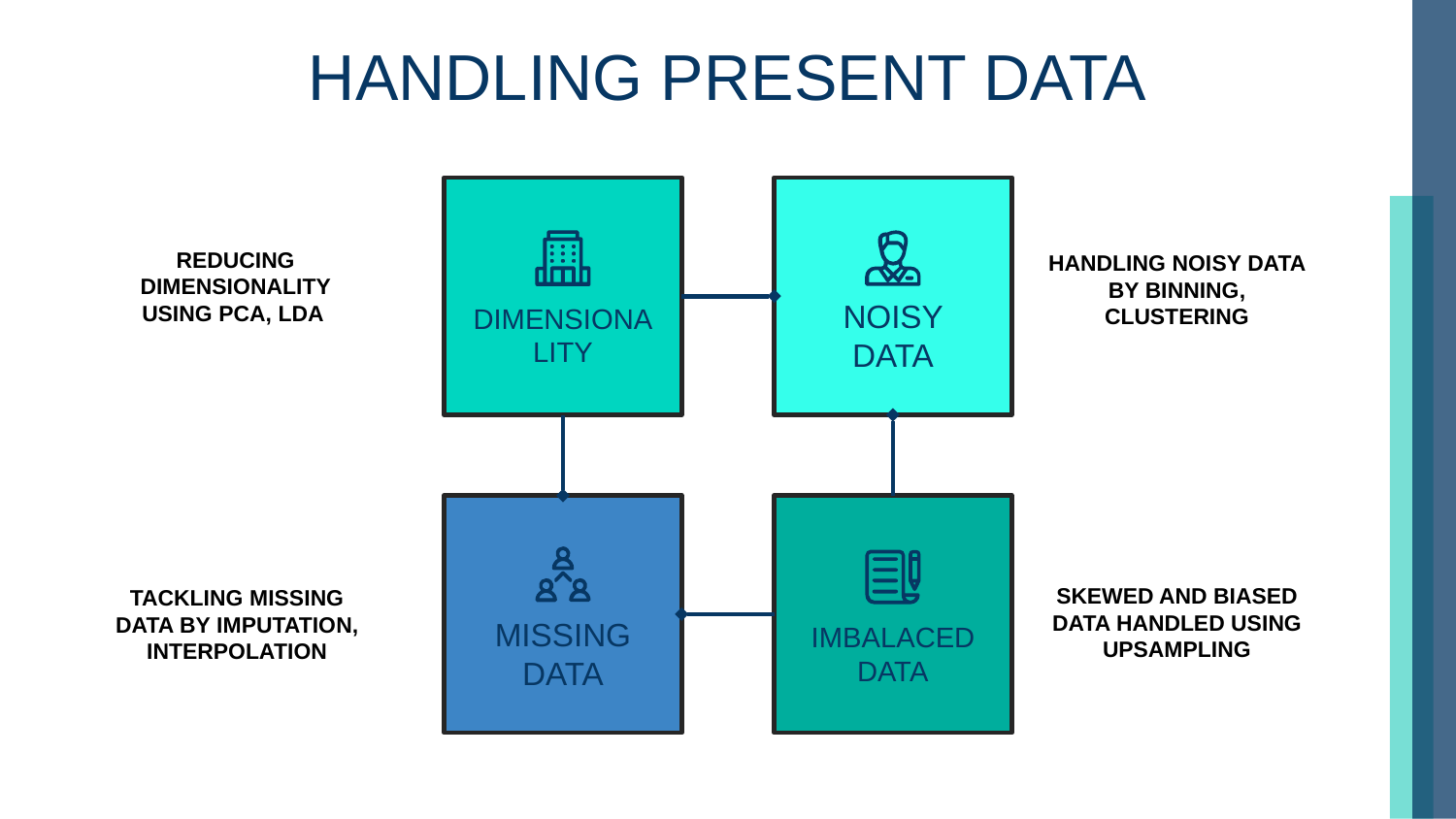

# HANDLING PRESENT DATA

REDUCING DIMENSIONALITY USING PCA, LDA
HANDLING NOISY DATA BY BINNING, CLUSTERING
DIMENSIONALITY
NOISY DATA

SKEWED AND BIASED DATA HANDLED USING UPSAMPLING
TACKLING MISSING DATA BY IMPUTATION, INTERPOLATION
MISSING DATA
IMBALACED DATA